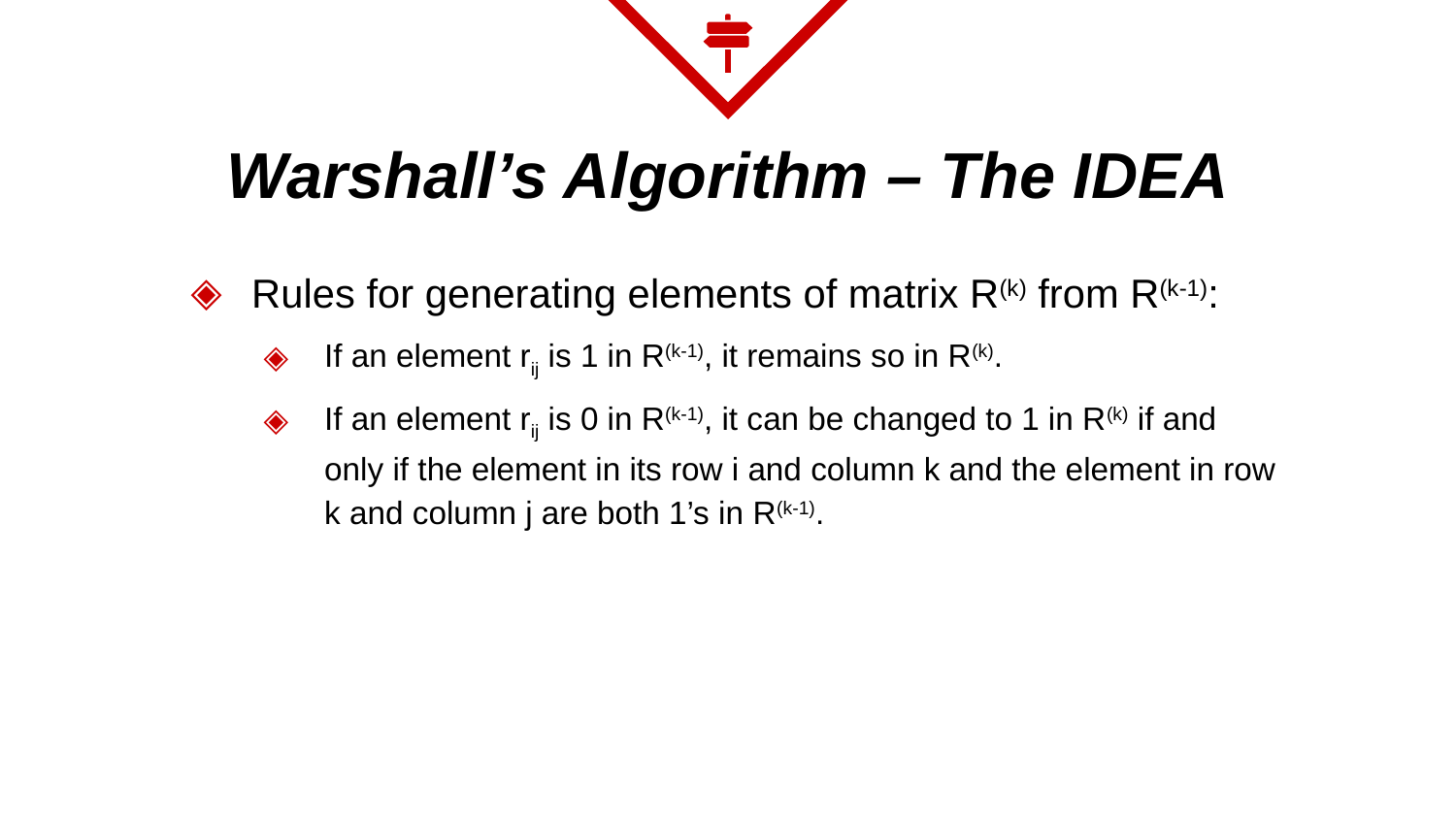

# Warshall’s Algorithm – The IDEA
Rules for generating elements of matrix R(k) from R(k-1):
If an element rij is 1 in R(k-1), it remains so in R(k).
If an element rij is 0 in R(k-1), it can be changed to 1 in R(k) if and only if the element in its row i and column k and the element in row k and column j are both 1’s in R(k-1).